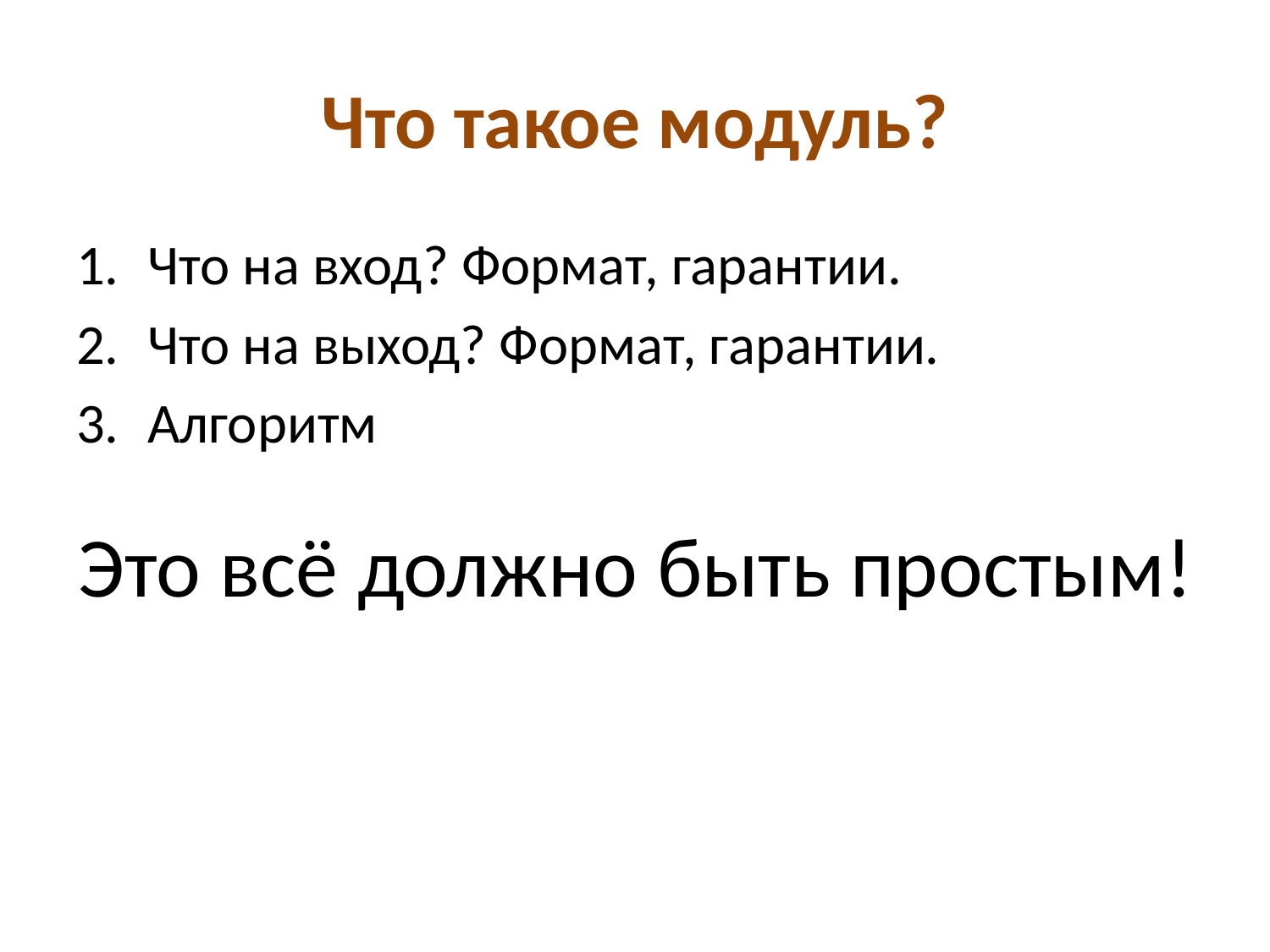

# Что такое модуль?
Что на вход? Формат, гарантии.
Что на выход? Формат, гарантии.
Алгоритм

Это всё должно быть простым!